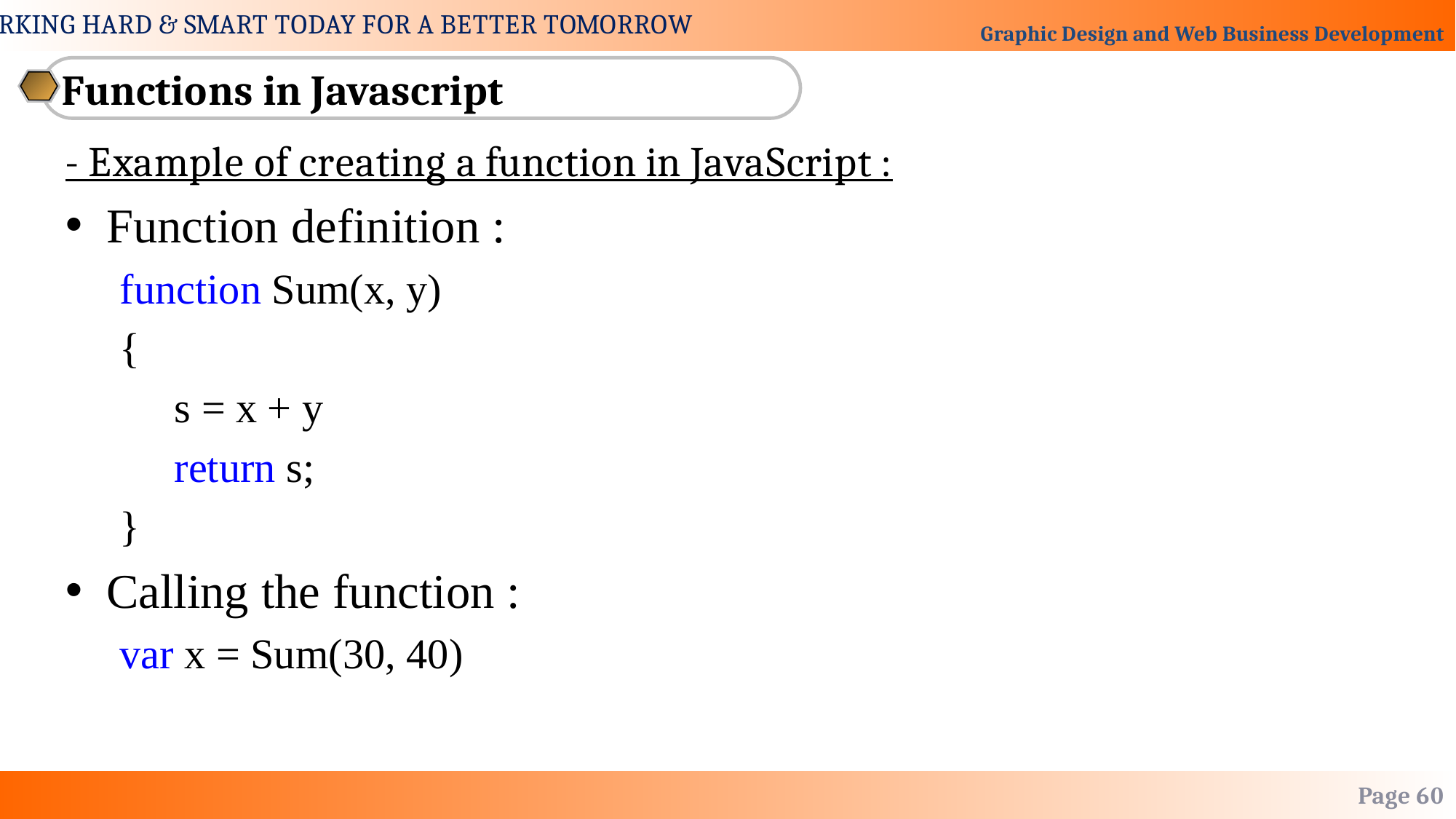

Functions in Javascript

- Example of creating a function in JavaScript :
Function definition :
function Sum(x, y)
{
s = x + y
return s;
}
Calling the function :
var x = Sum(30, 40)

Page 60